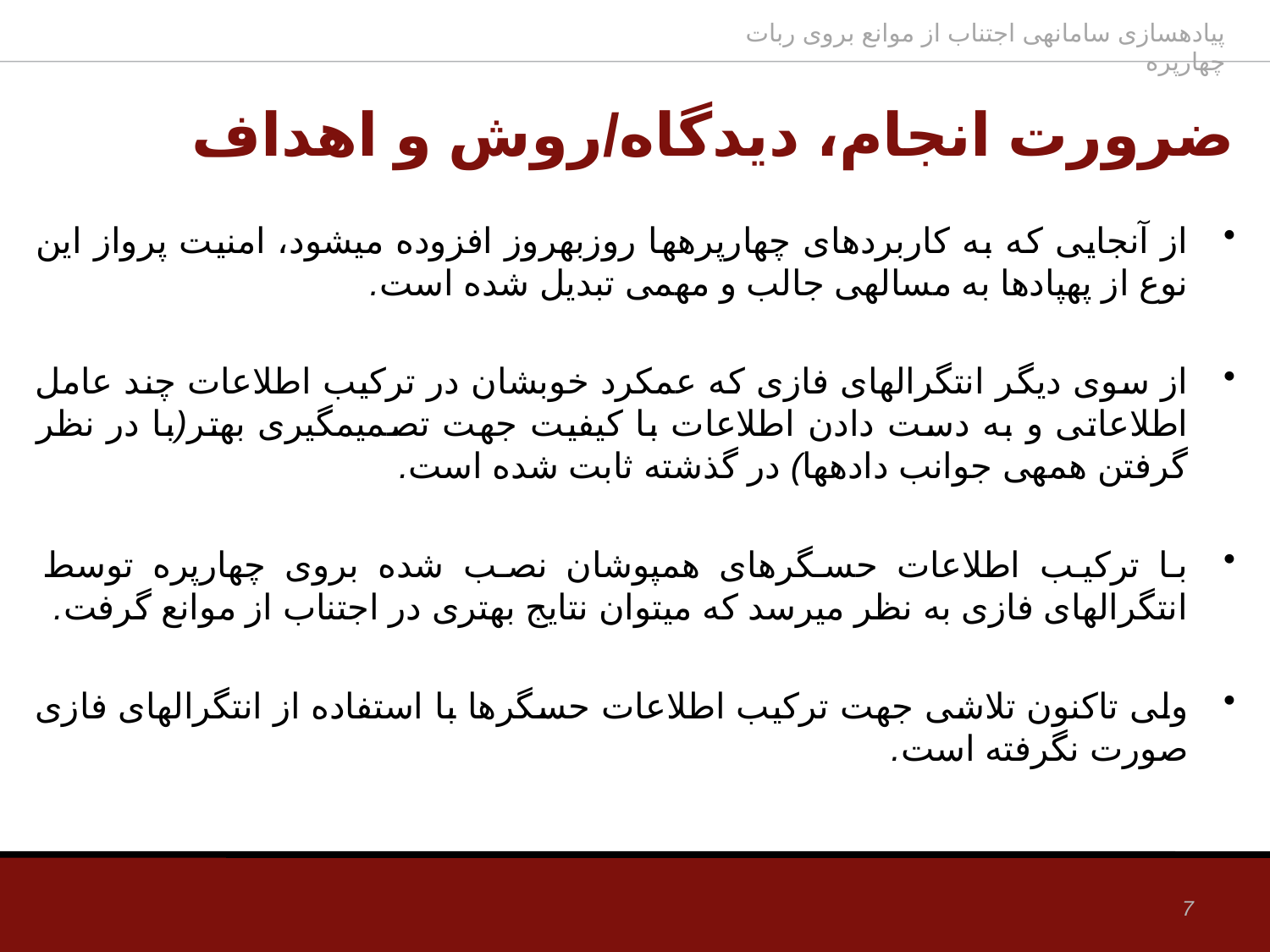

# ضرورت انجام، دیدگاه/روش و اهداف
از آنجایی که به کاربردهای چهارپره‏ها روزبه‏روز افزوده می‏شود، امنیت پرواز این نوع از پهپادها به مساله‏ی جالب و مهمی تبدیل شده است.

از سوی دیگر انتگرالهای فازی که عمکرد خوبشان در ترکیب اطلاعات چند عامل اطلاعاتی و به دست دادن اطلاعات با کیفیت جهت تصمیمگیری بهتر(با در نظر گرفتن همه‏ی جوانب داده‏ها) در گذشته ثابت شده است.

با ترکیب اطلاعات حسگرهای همپوشان نصب شده بروی چهارپره توسط انتگرال‏های فازی به نظر می‏رسد که می‏توان نتایج بهتری در اجتناب از موانع گرفت.

ولی تاکنون تلاشی جهت ترکیب اطلاعات حسگرها با استفاده از انتگرال‏های فازی صورت نگرفته است.
7